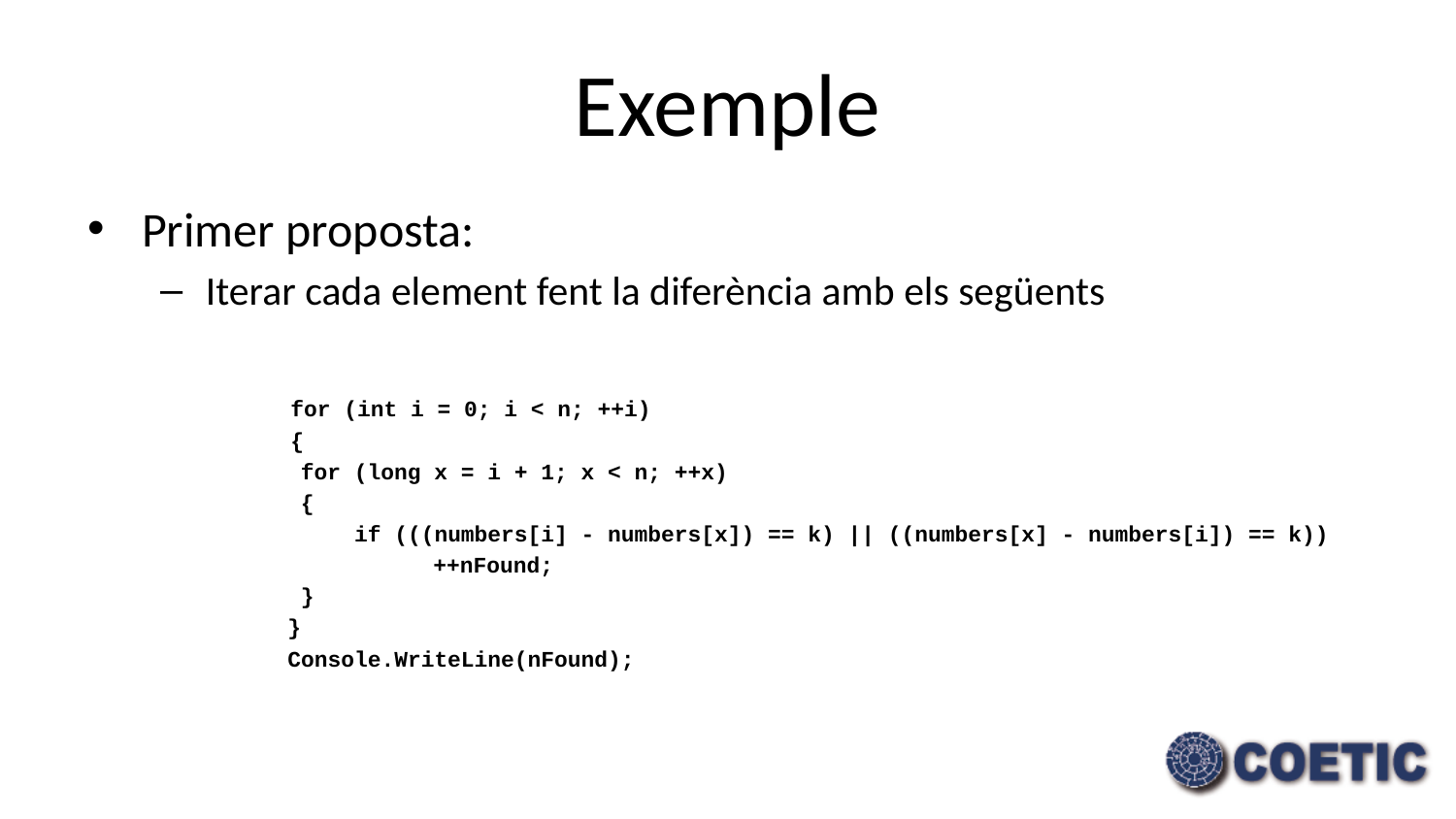

# Exemple
Primer proposta:
Iterar cada element fent la diferència amb els següents

		for (int i = 0; i < n; ++i)
		{
                for (long x = i + 1; x < n; ++x)
                {
                    if (((numbers[i] - numbers[x]) == k) || ((numbers[x] - numbers[i]) == k))
			++nFound;
                }
		}
		Console.WriteLine(nFound);